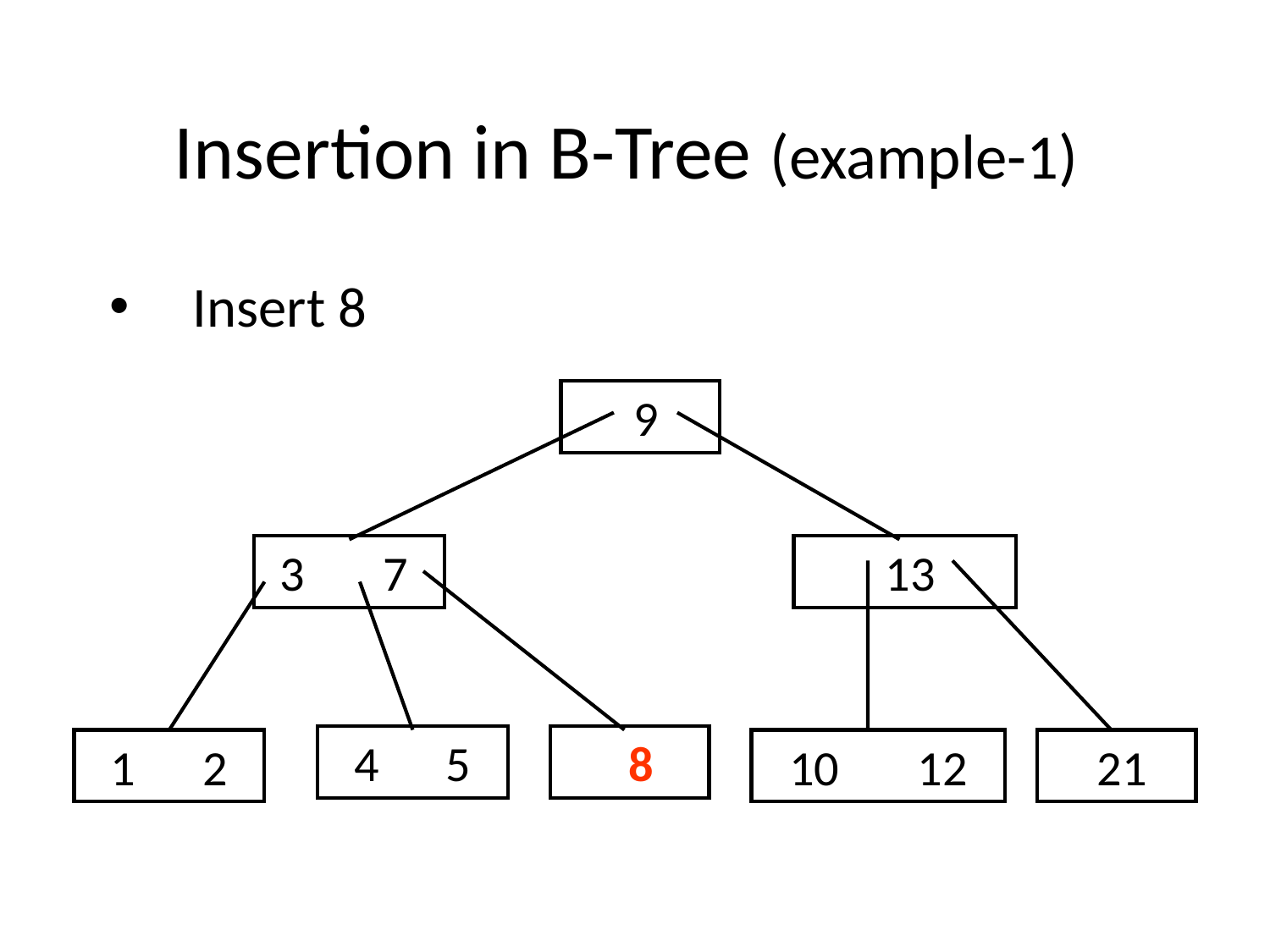

# Insertion in B-Tree (example-1)
     Insert 8
 9

3       7
 13

4      5
  8
1      2
10       12
 21